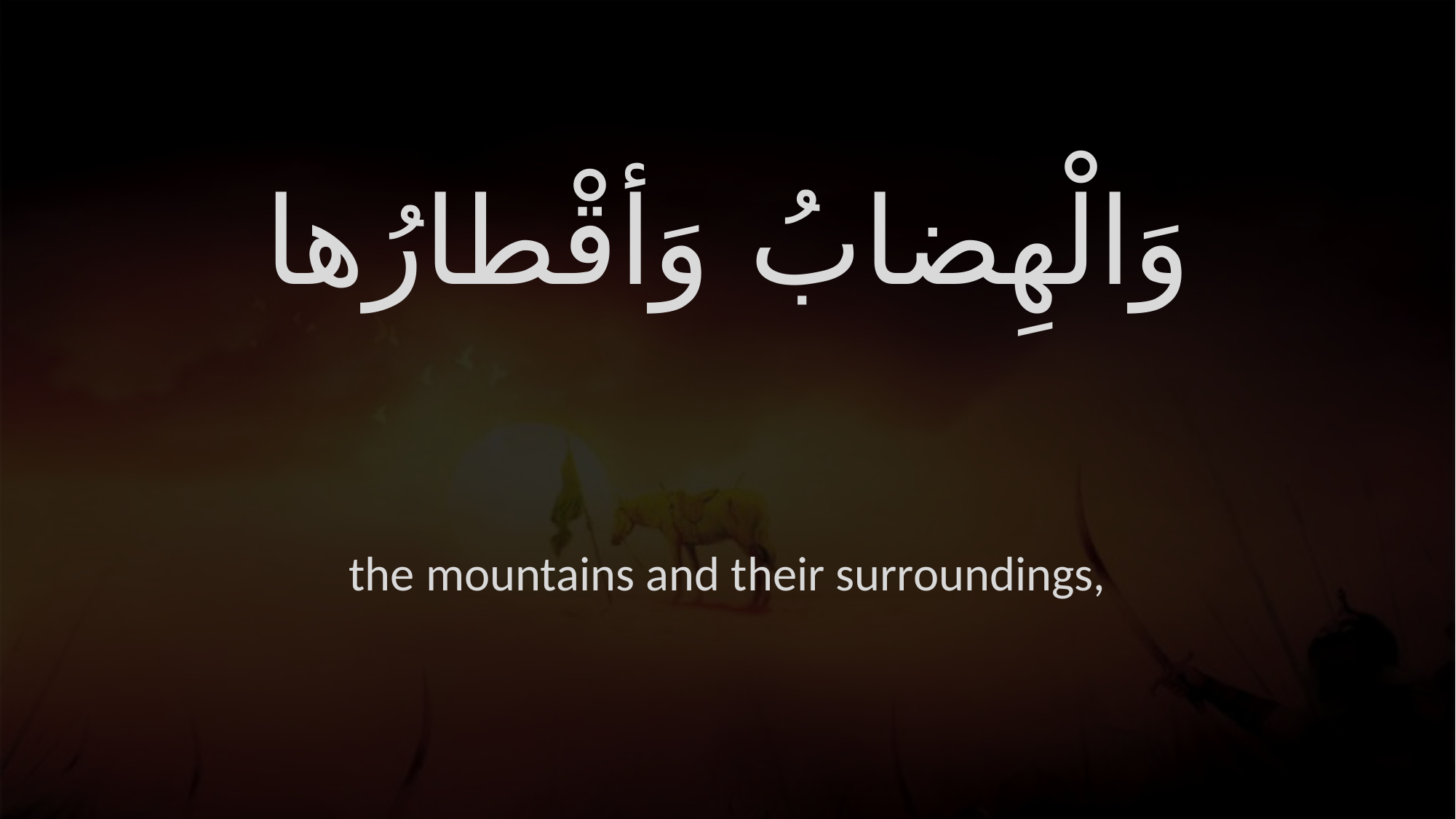

# وَالْهِضابُ وَأقْطارُها
the mountains and their surroundings,